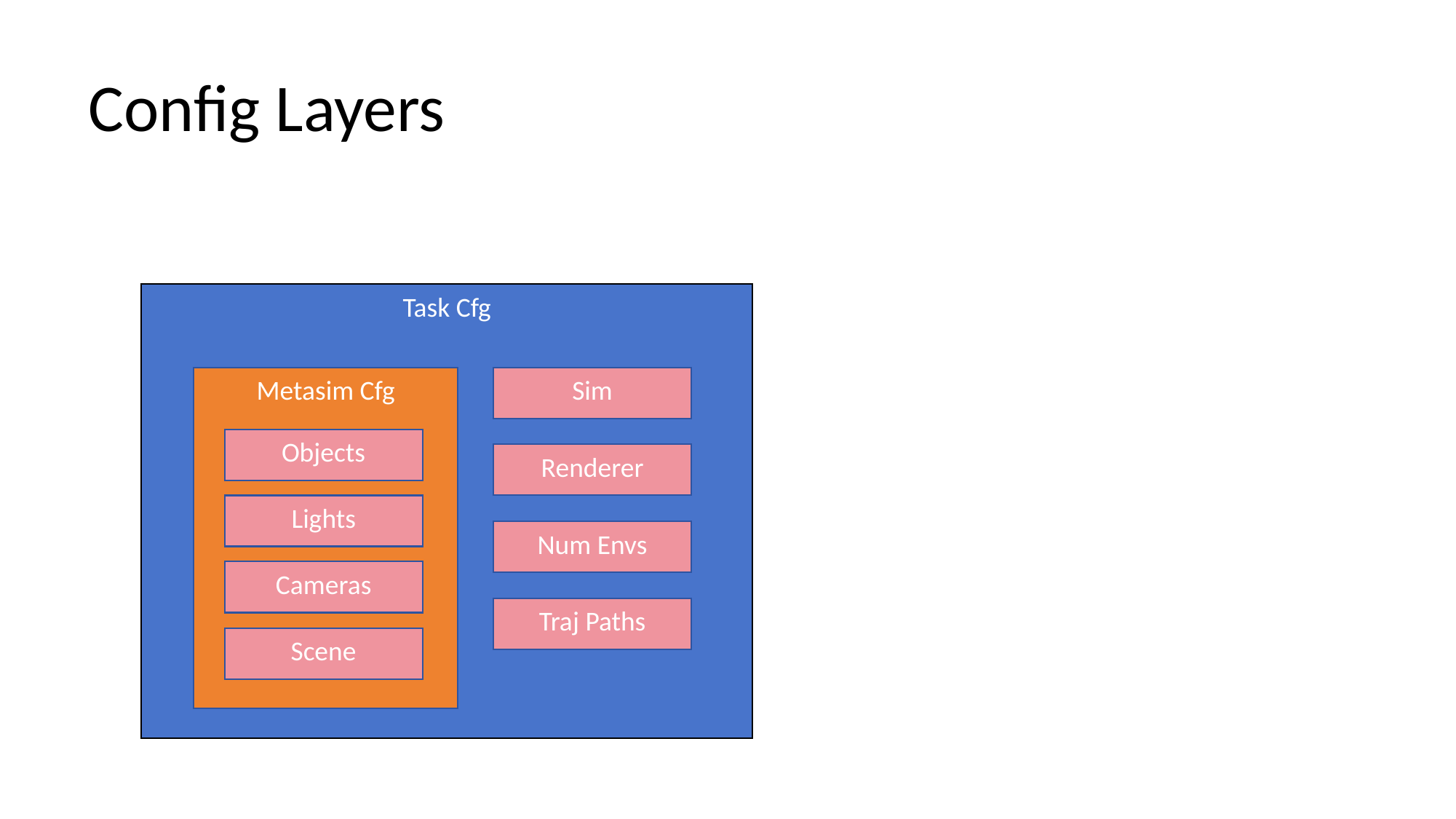

# Config Layers
Task Cfg
Metasim Cfg
Sim
Objects
Renderer
Lights
Num Envs
Cameras
Traj Paths
Scene